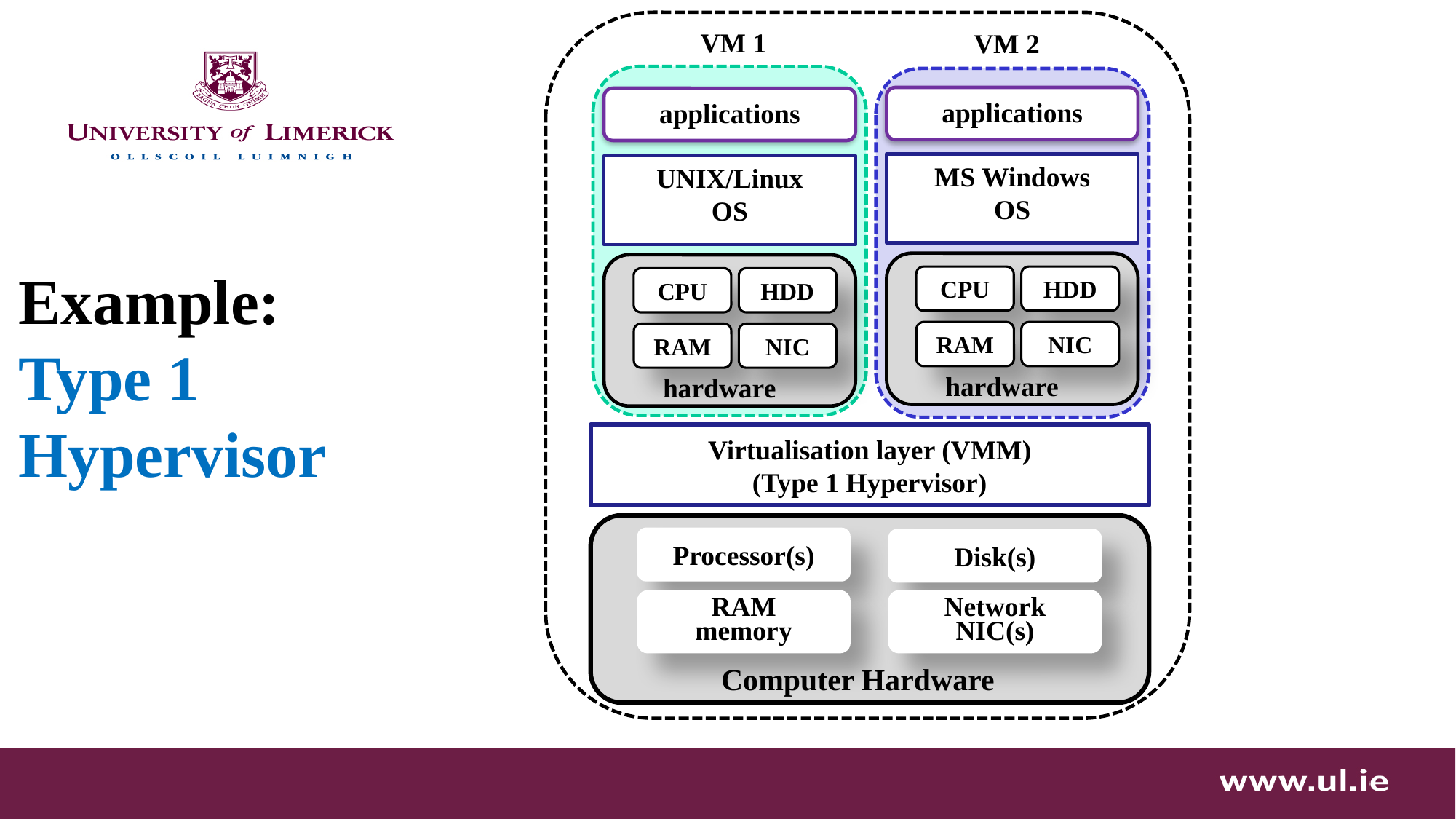

applications
applications
MS Windows
OS
UNIX/Linux
OS

CPU
HDD
CPU
HDD
NIC
RAM
NIC
RAM
hardware
hardware
Virtualisation layer (VMM)
(Type 1 Hypervisor)

Processor(s)
Disk(s)
RAM
memory
Network
NIC(s)
Computer Hardware
VM 1
VM 2
# Example: Type 1 Hypervisor